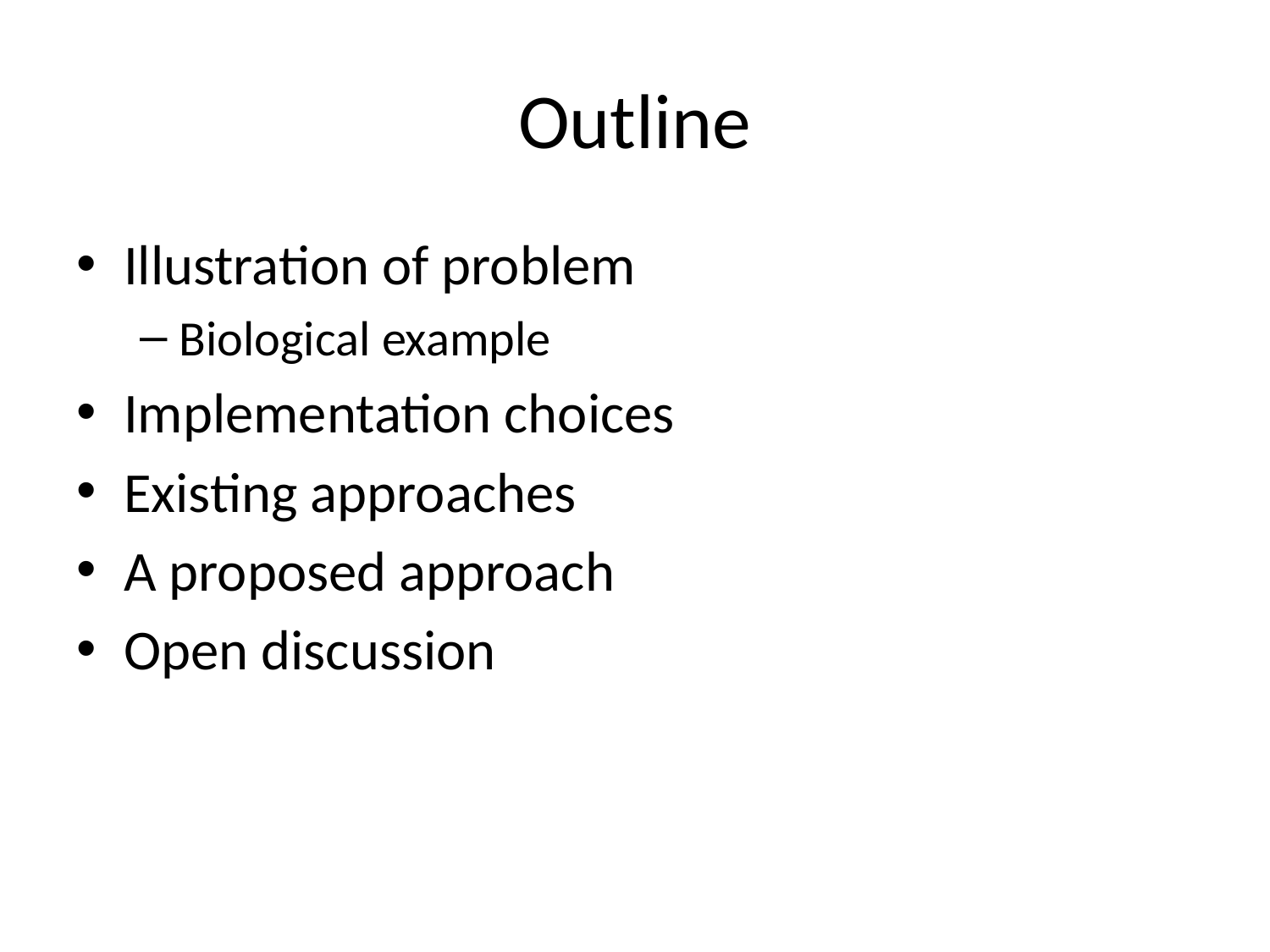

# Outline
Illustration of problem
Biological example
Implementation choices
Existing approaches
A proposed approach
Open discussion